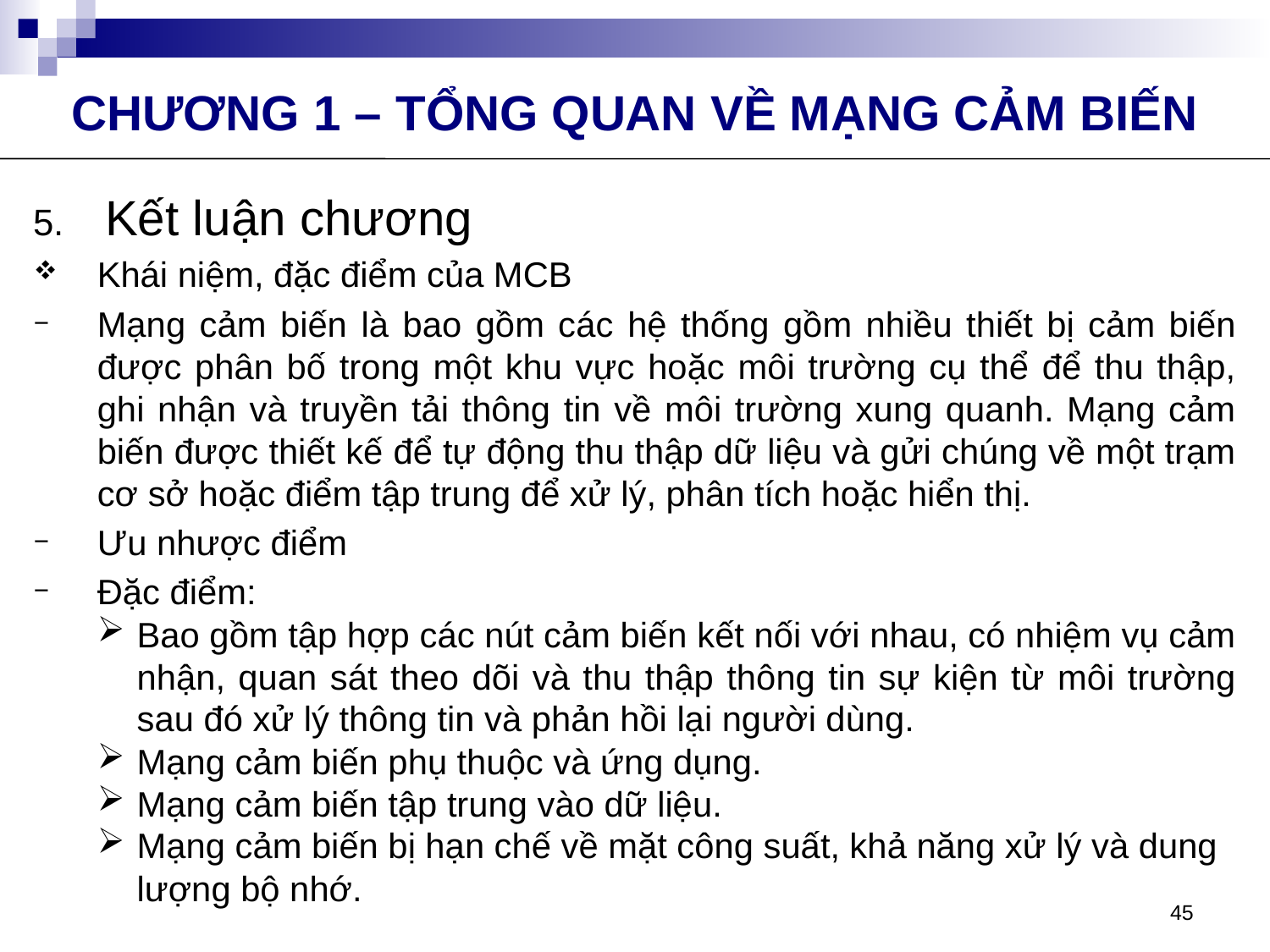

CHƯƠNG 1 – TỔNG QUAN VỀ MẠNG CẢM BIẾN

Kết luận chương
Khái niệm, đặc điểm của MCB
Mạng cảm biến là bao gồm các hệ thống gồm nhiều thiết bị cảm biến được phân bố trong một khu vực hoặc môi trường cụ thể để thu thập, ghi nhận và truyền tải thông tin về môi trường xung quanh. Mạng cảm biến được thiết kế để tự động thu thập dữ liệu và gửi chúng về một trạm cơ sở hoặc điểm tập trung để xử lý, phân tích hoặc hiển thị.
Ưu nhược điểm
Đặc điểm:
Bao gồm tập hợp các nút cảm biến kết nối với nhau, có nhiệm vụ cảm nhận, quan sát theo dõi và thu thập thông tin sự kiện từ môi trường sau đó xử lý thông tin và phản hồi lại người dùng.
Mạng cảm biến phụ thuộc và ứng dụng.
Mạng cảm biến tập trung vào dữ liệu.
Mạng cảm biến bị hạn chế về mặt công suất, khả năng xử lý và dung lượng bộ nhớ.

45